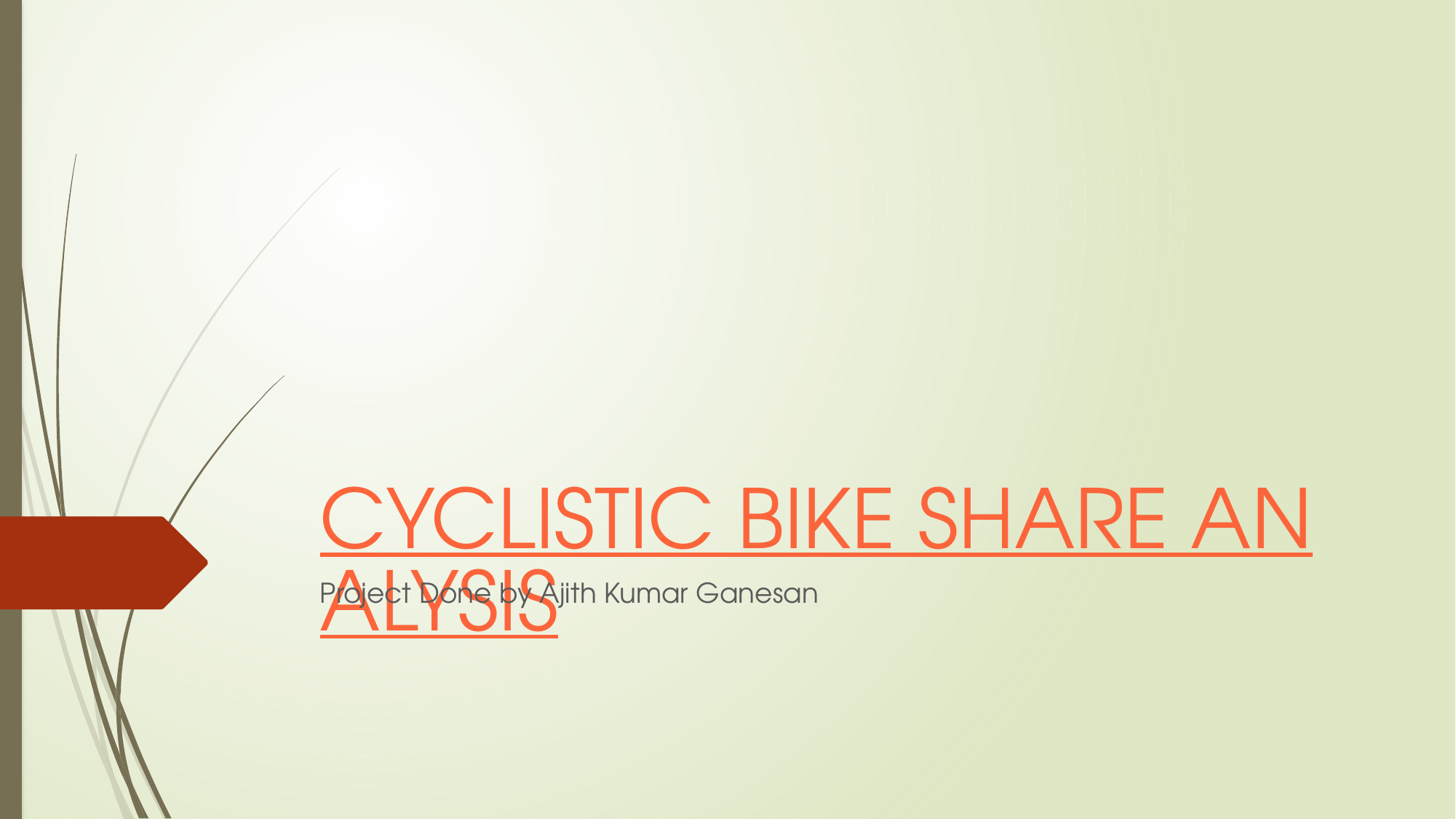

# CYCLISTIC BIKE SHARE ANALYSIS
Project Done by Ajith Kumar Ganesan